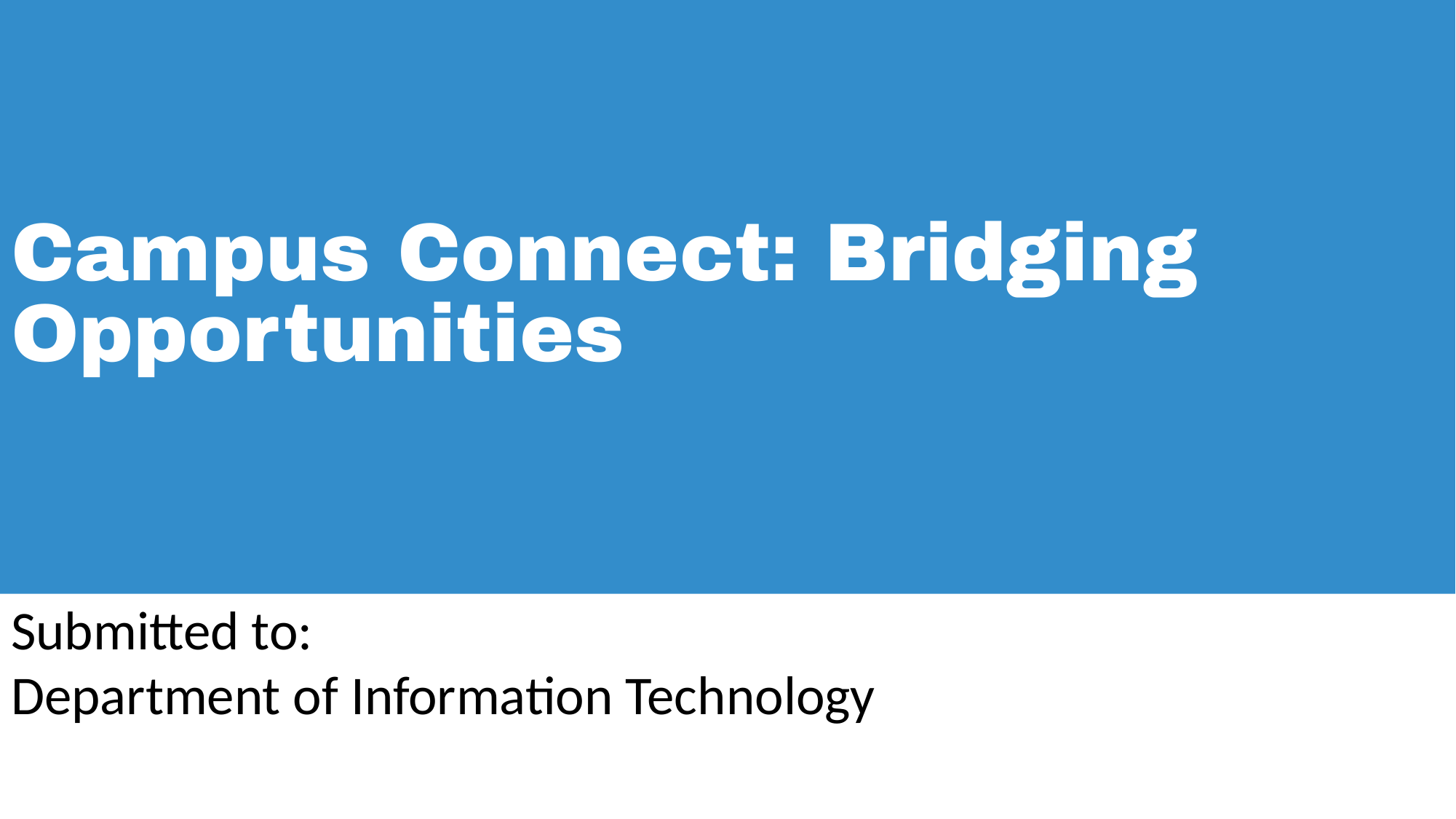

# Campus Connect: Bridging Opportunities
Submitted to:
Department of Information Technology